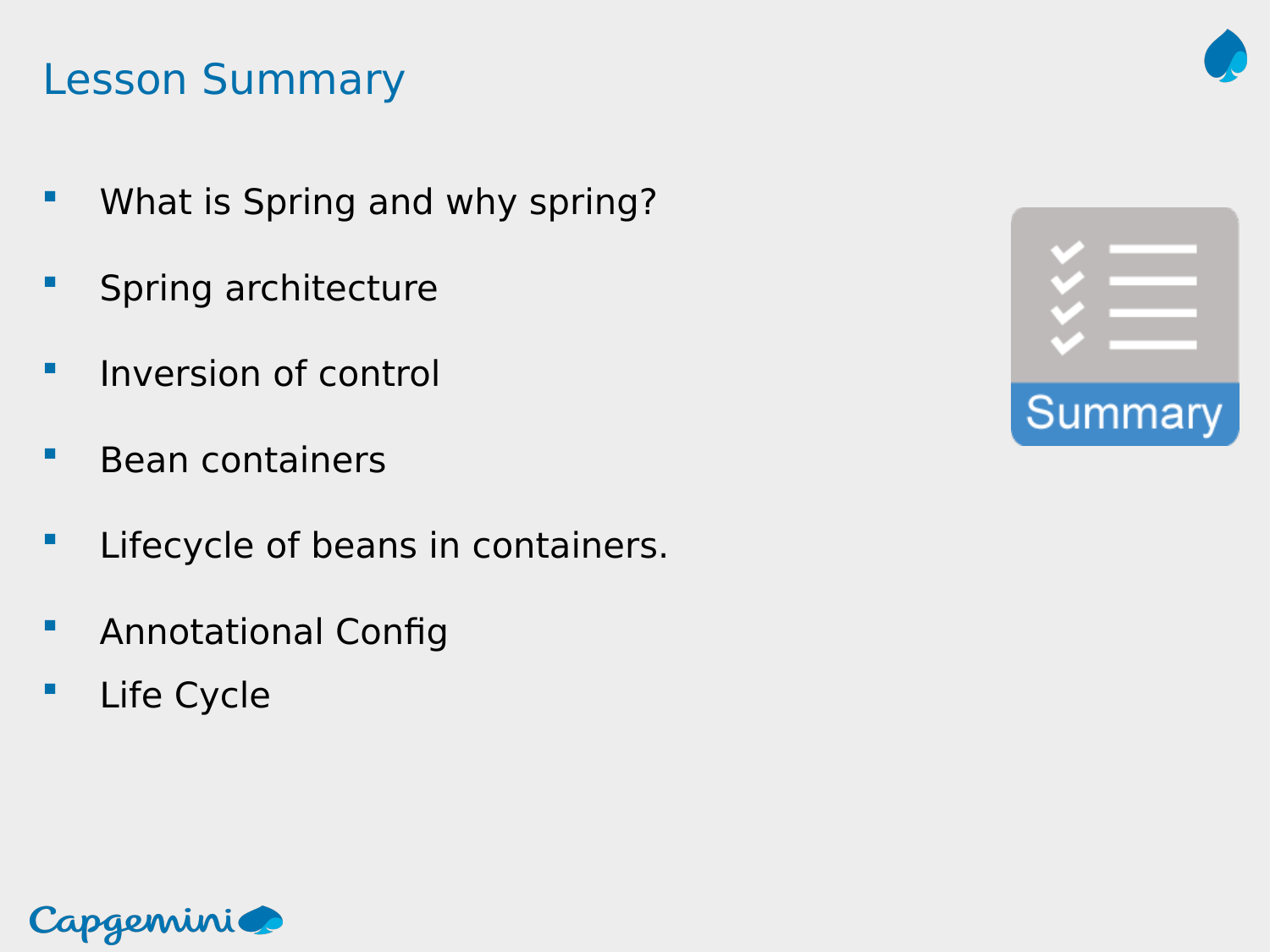

# Lesson Summary

   What is Spring and why spring?

   Spring architecture

   Inversion of control

   Bean containers

   Lifecycle of beans in containers.

   Annotational Config

   Life Cycle